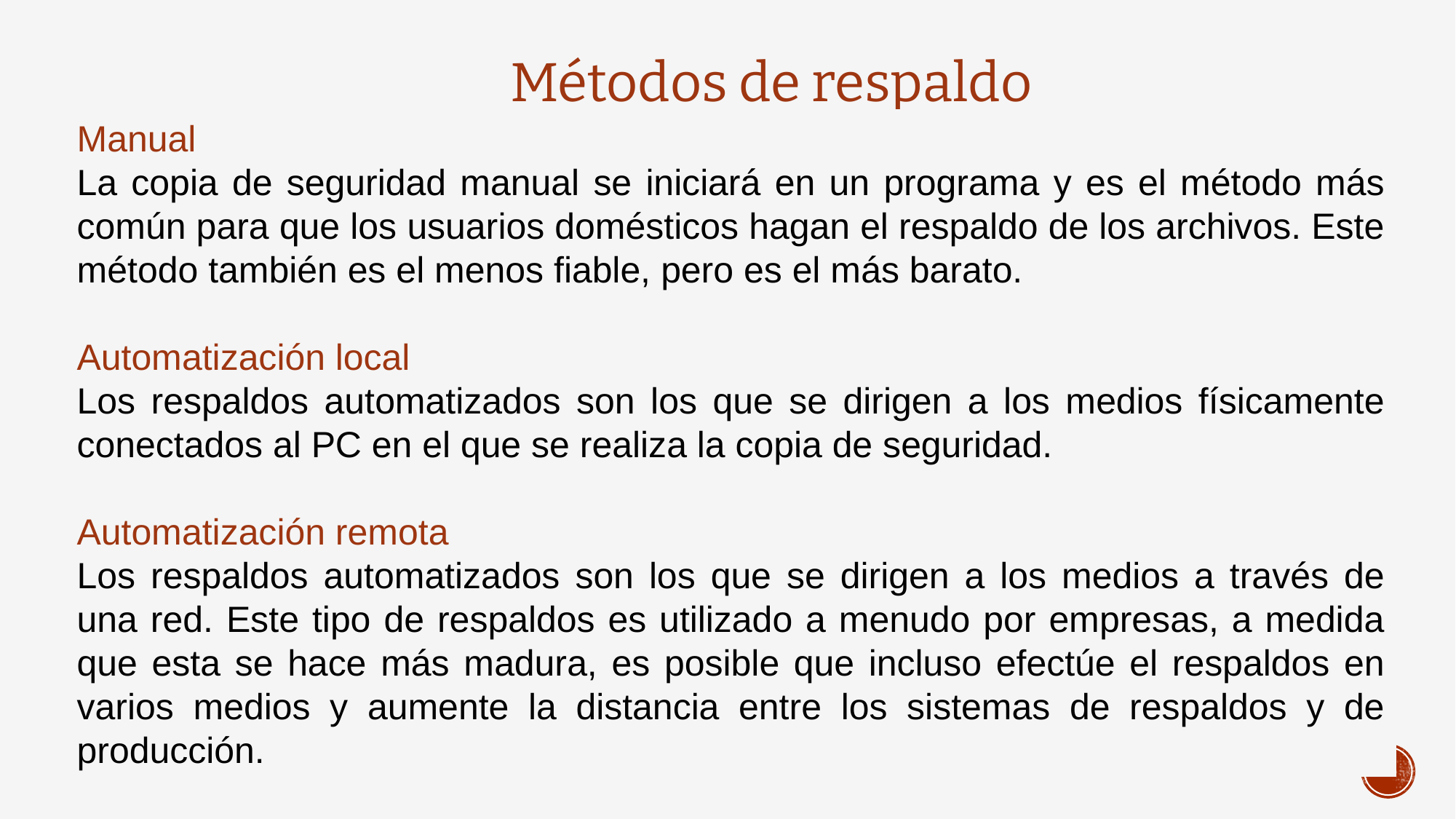

Métodos de respaldo
Manual
La copia de seguridad manual se iniciará en un programa y es el método más común para que los usuarios domésticos hagan el respaldo de los archivos. Este método también es el menos fiable, pero es el más barato.

Automatización local
Los respaldos automatizados son los que se dirigen a los medios físicamente conectados al PC en el que se realiza la copia de seguridad.

Automatización remota
Los respaldos automatizados son los que se dirigen a los medios a través de una red. Este tipo de respaldos es utilizado a menudo por empresas, a medida que esta se hace más madura, es posible que incluso efectúe el respaldos en varios medios y aumente la distancia entre los sistemas de respaldos y de producción.